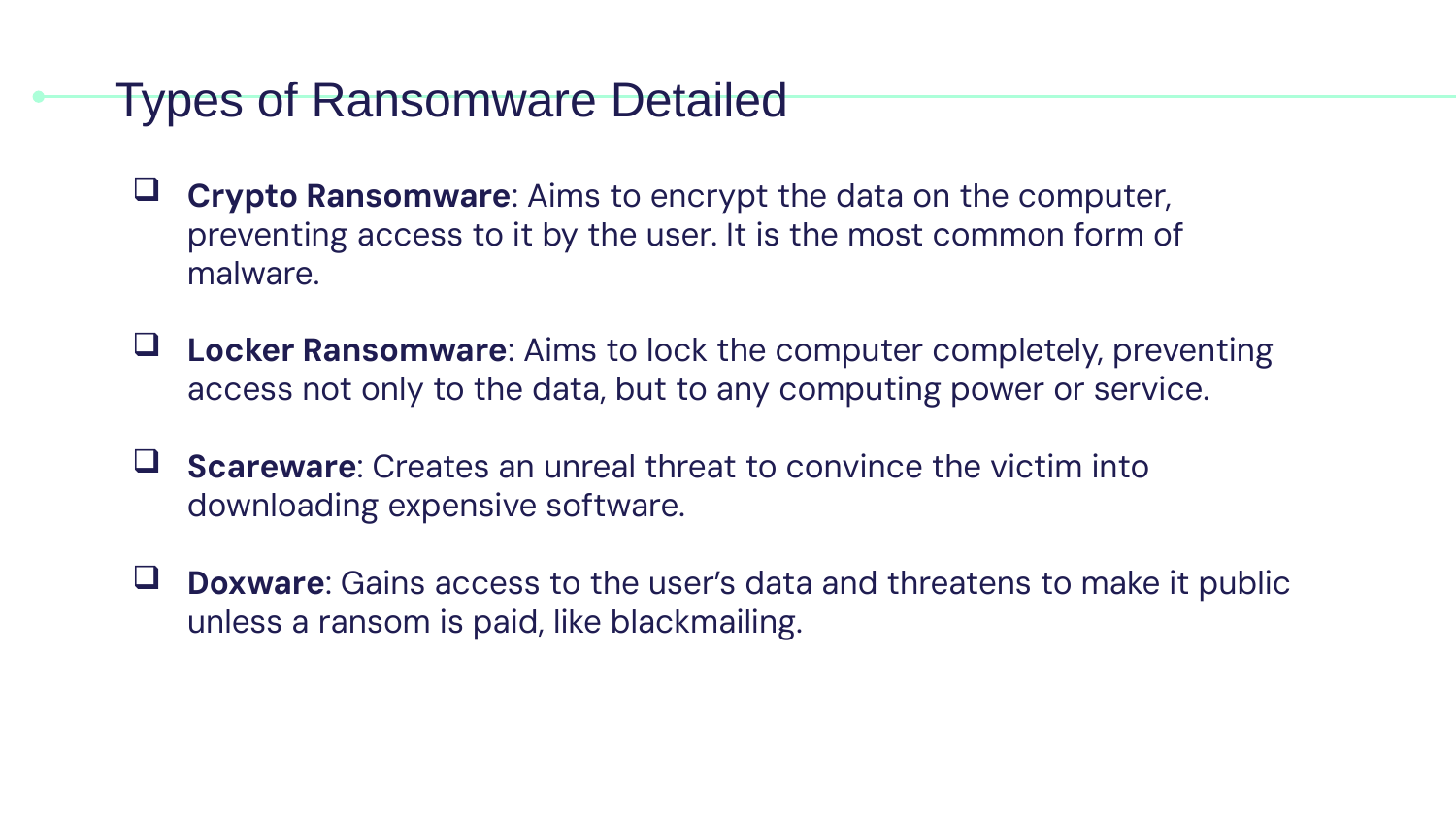

# Types of Ransomware Detailed
Crypto Ransomware: Aims to encrypt the data on the computer, preventing access to it by the user. It is the most common form of malware.

Locker Ransomware: Aims to lock the computer completely, preventing access not only to the data, but to any computing power or service.

Scareware: Creates an unreal threat to convince the victim into downloading expensive software.

Doxware: Gains access to the user’s data and threatens to make it public unless a ransom is paid, like blackmailing.